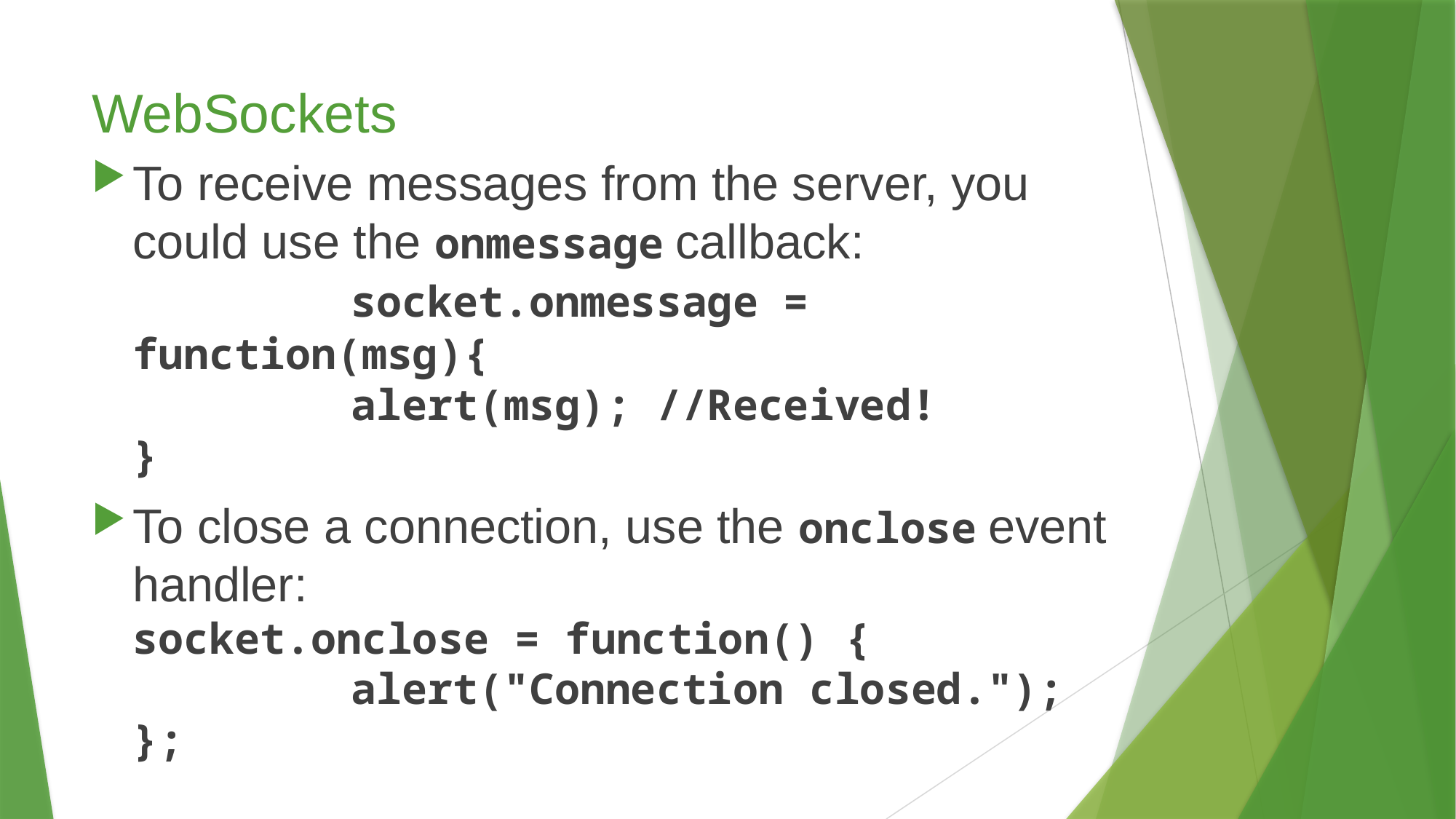

# WebSockets
To receive messages from the server, you could use the onmessage callback:
		socket.onmessage = function(msg){
		alert(msg); //Received!
}
To close a connection, use the onclose event handler:
socket.onclose = function() {
		alert("Connection closed.");
};